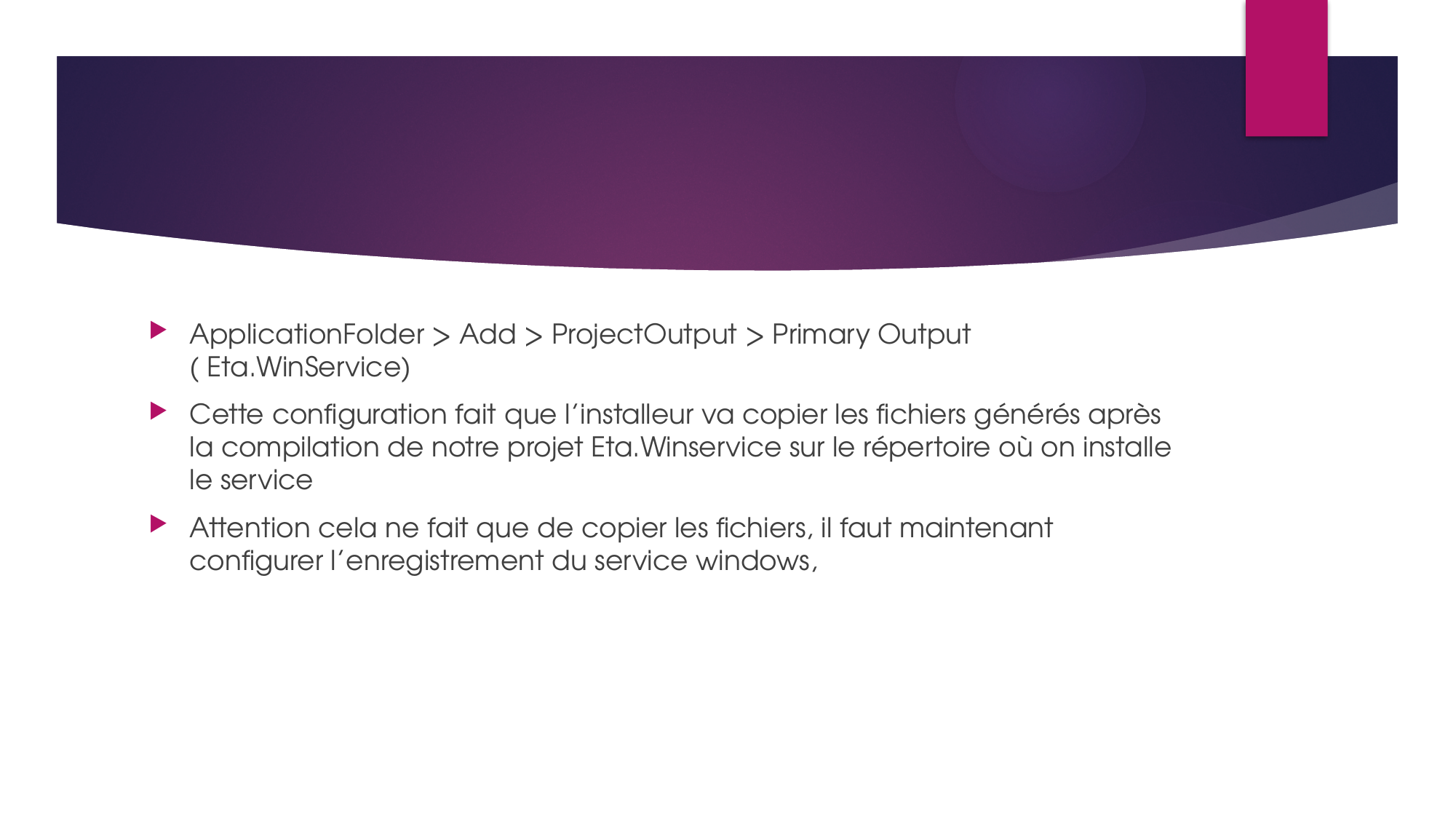

#
ApplicationFolder > Add > ProjectOutput > Primary Output ( Eta.WinService)
Cette configuration fait que l’installeur va copier les fichiers générés après la compilation de notre projet Eta.Winservice sur le répertoire où on installe le service
Attention cela ne fait que de copier les fichiers, il faut maintenant configurer l’enregistrement du service windows,